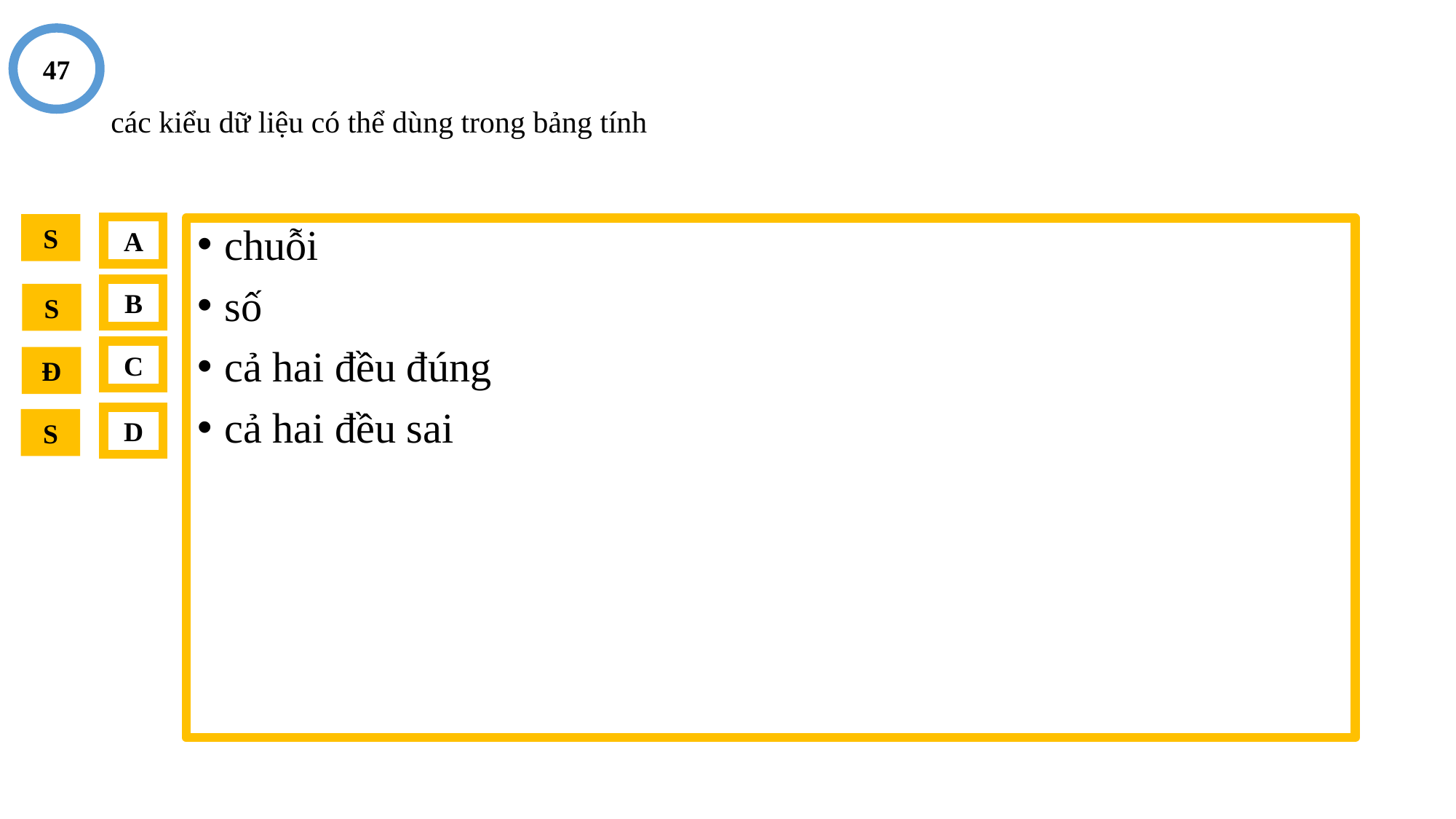

47
# các kiểu dữ liệu có thể dùng trong bảng tính
S
A
chuỗi
số
cả hai đều đúng
cả hai đều sai
B
S
C
Đ
D
S